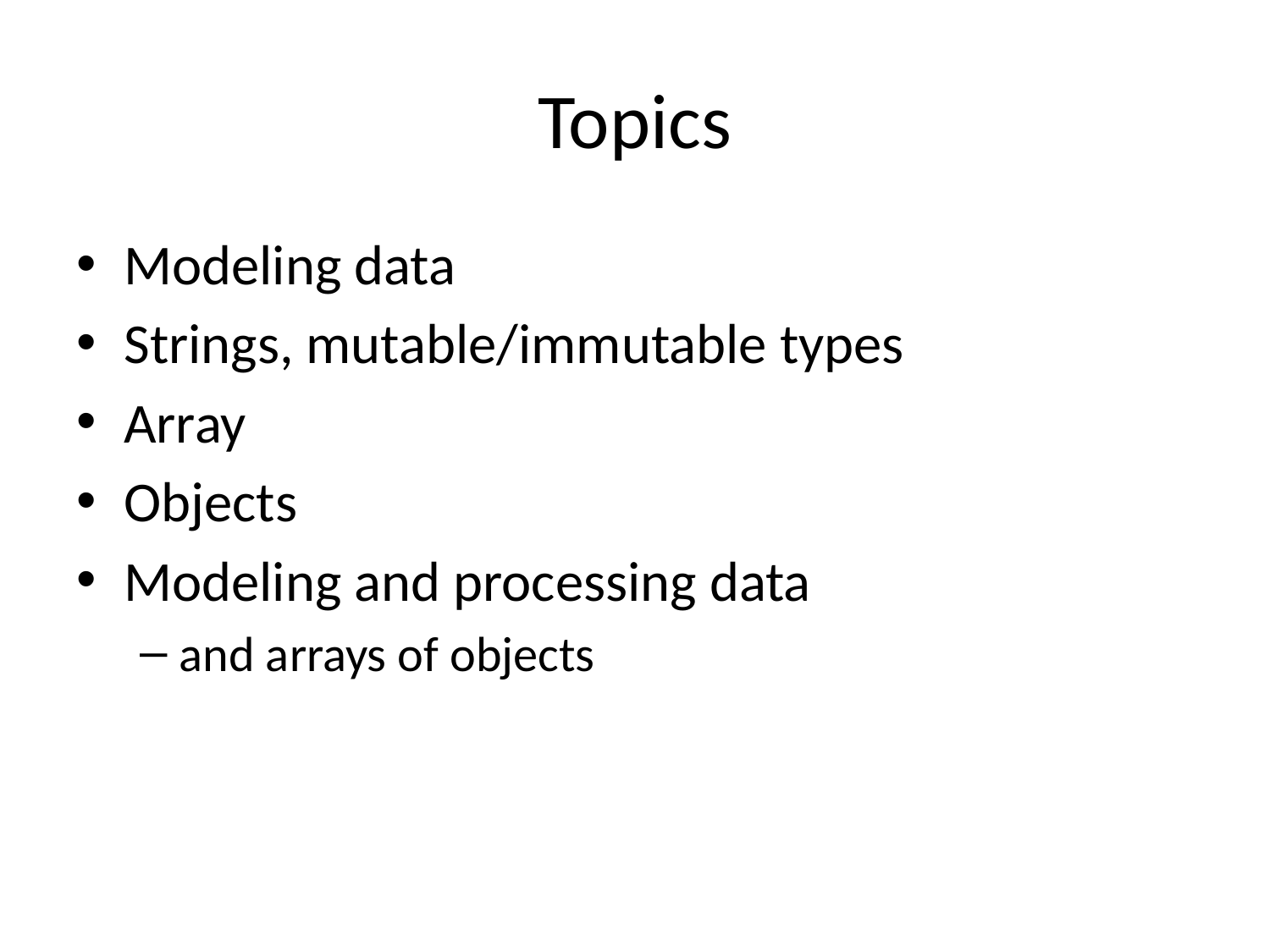

# Topics
Modeling data
Strings, mutable/immutable types
Array
Objects
Modeling and processing data
and arrays of objects